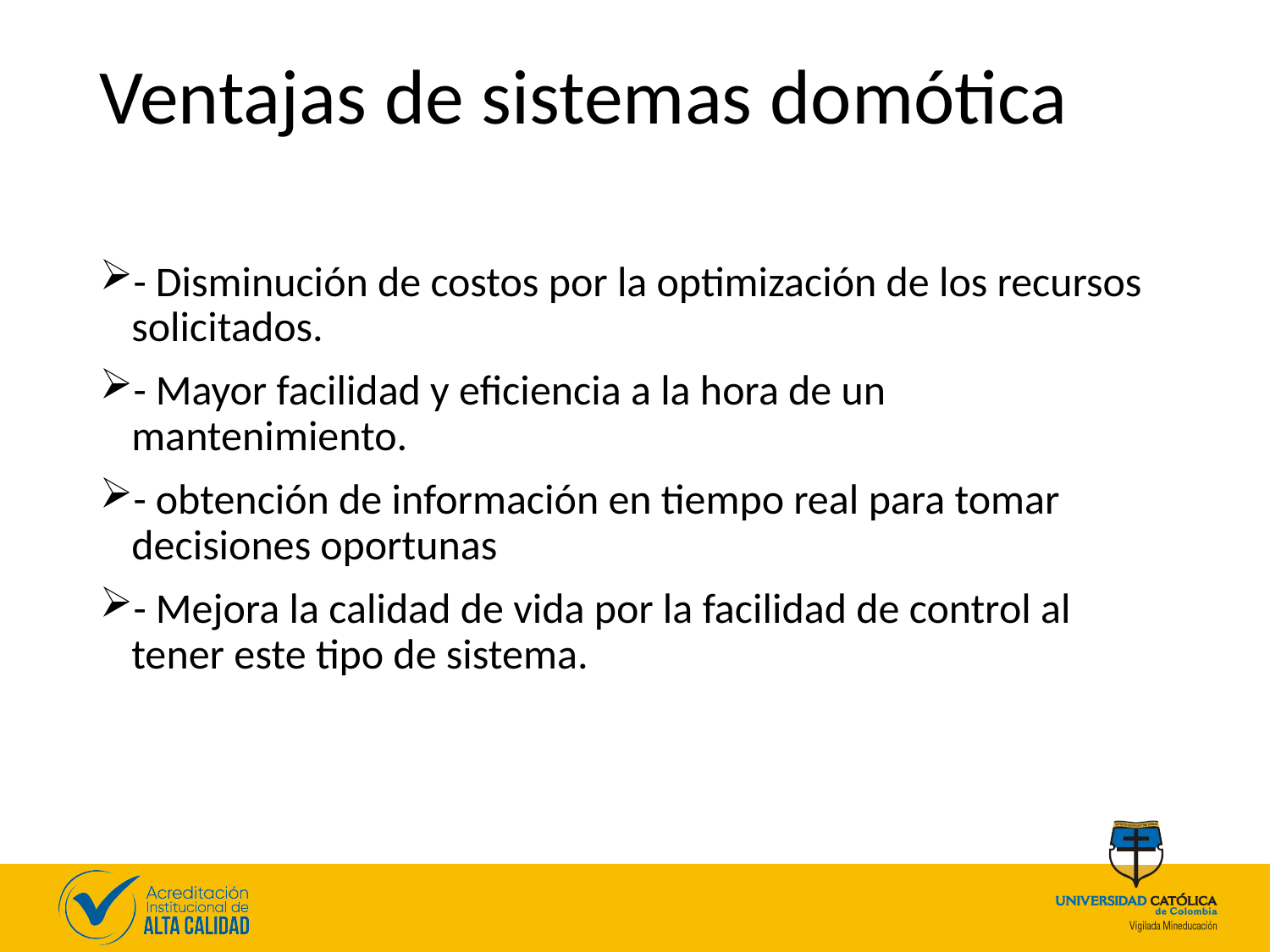

# Ventajas de sistemas domótica
- Disminución de costos por la optimización de los recursos solicitados.
- Mayor facilidad y eficiencia a la hora de un mantenimiento.
- obtención de información en tiempo real para tomar decisiones oportunas
- Mejora la calidad de vida por la facilidad de control al tener este tipo de sistema.